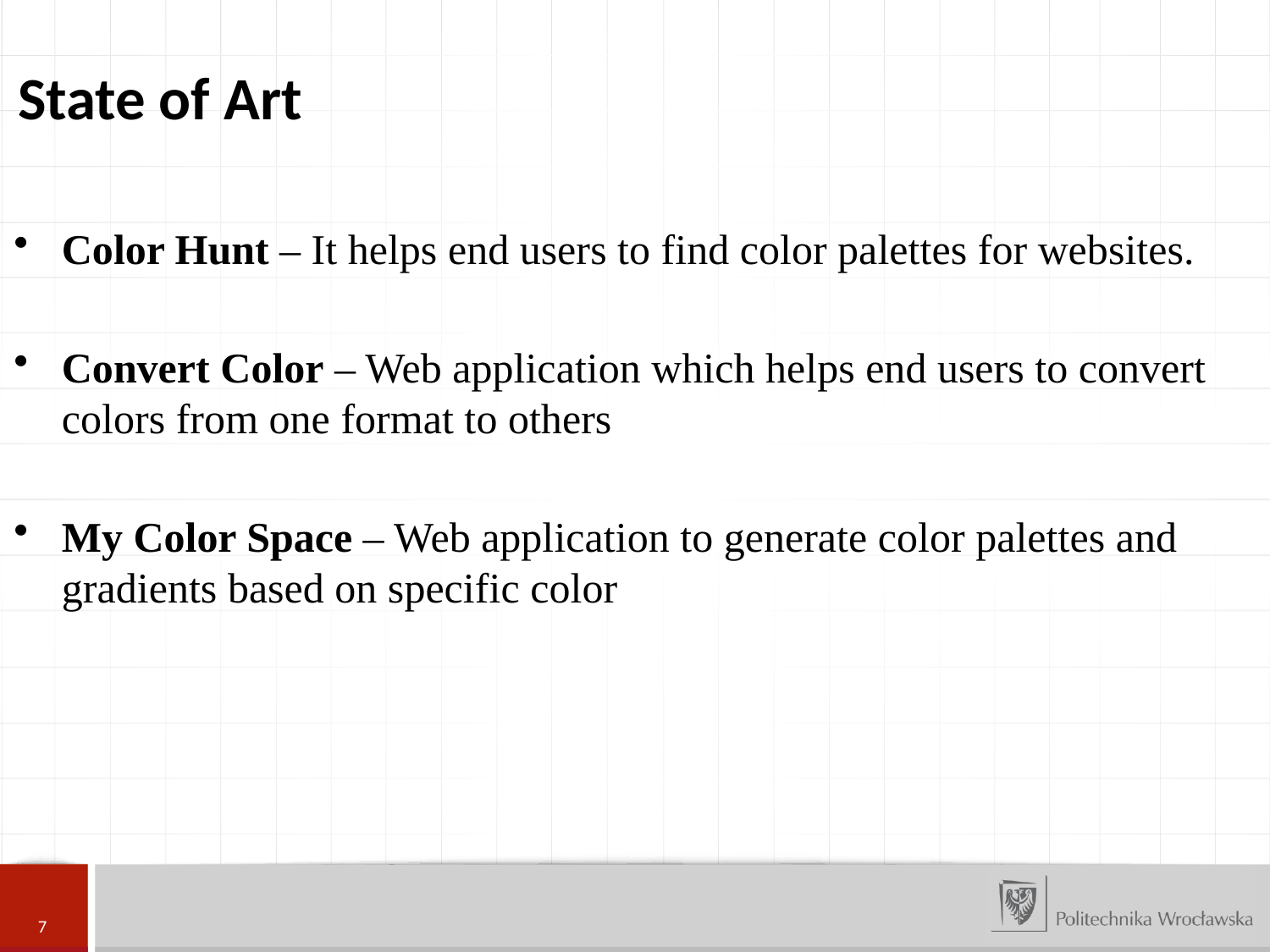

State of Art
Color Hunt – It helps end users to find color palettes for websites.

Convert Color – Web application which helps end users to convert colors from one format to others

My Color Space – Web application to generate color palettes and gradients based on specific color